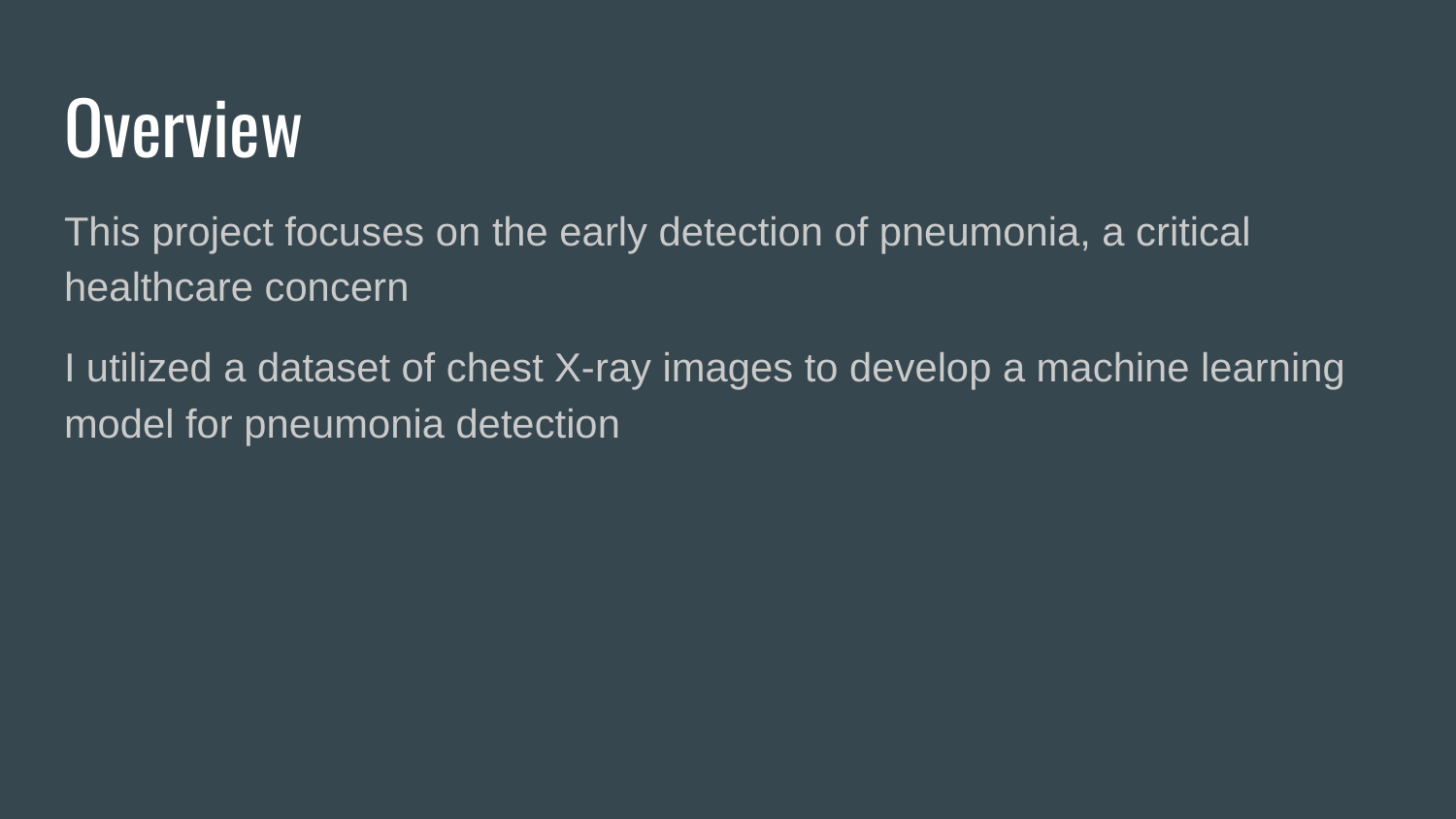

# Overview
This project focuses on the early detection of pneumonia, a critical healthcare concern
I utilized a dataset of chest X-ray images to develop a machine learning model for pneumonia detection